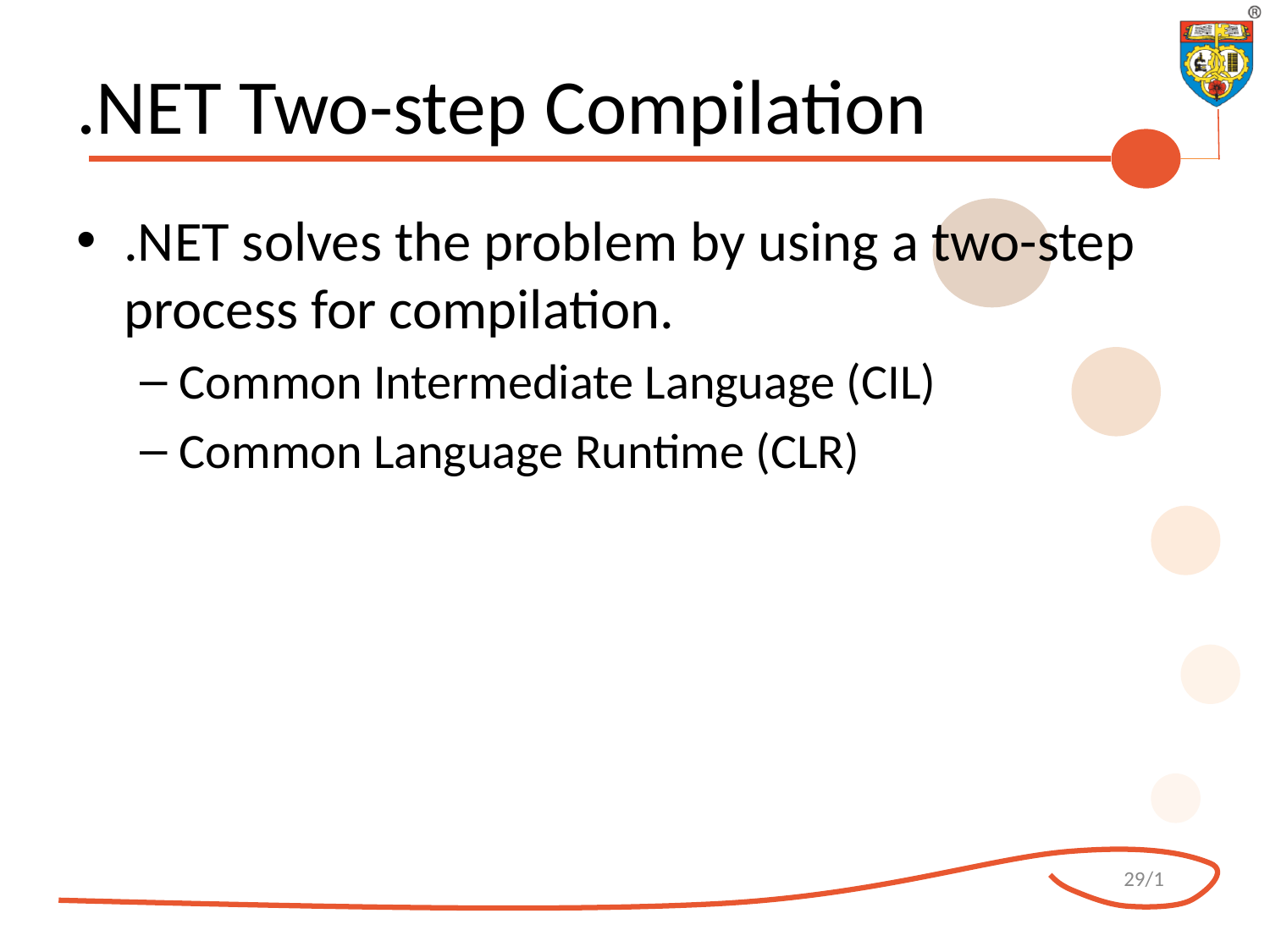

# .NET Two-step Compilation
.NET solves the problem by using a two-step process for compilation.
Common Intermediate Language (CIL)
Common Language Runtime (CLR)